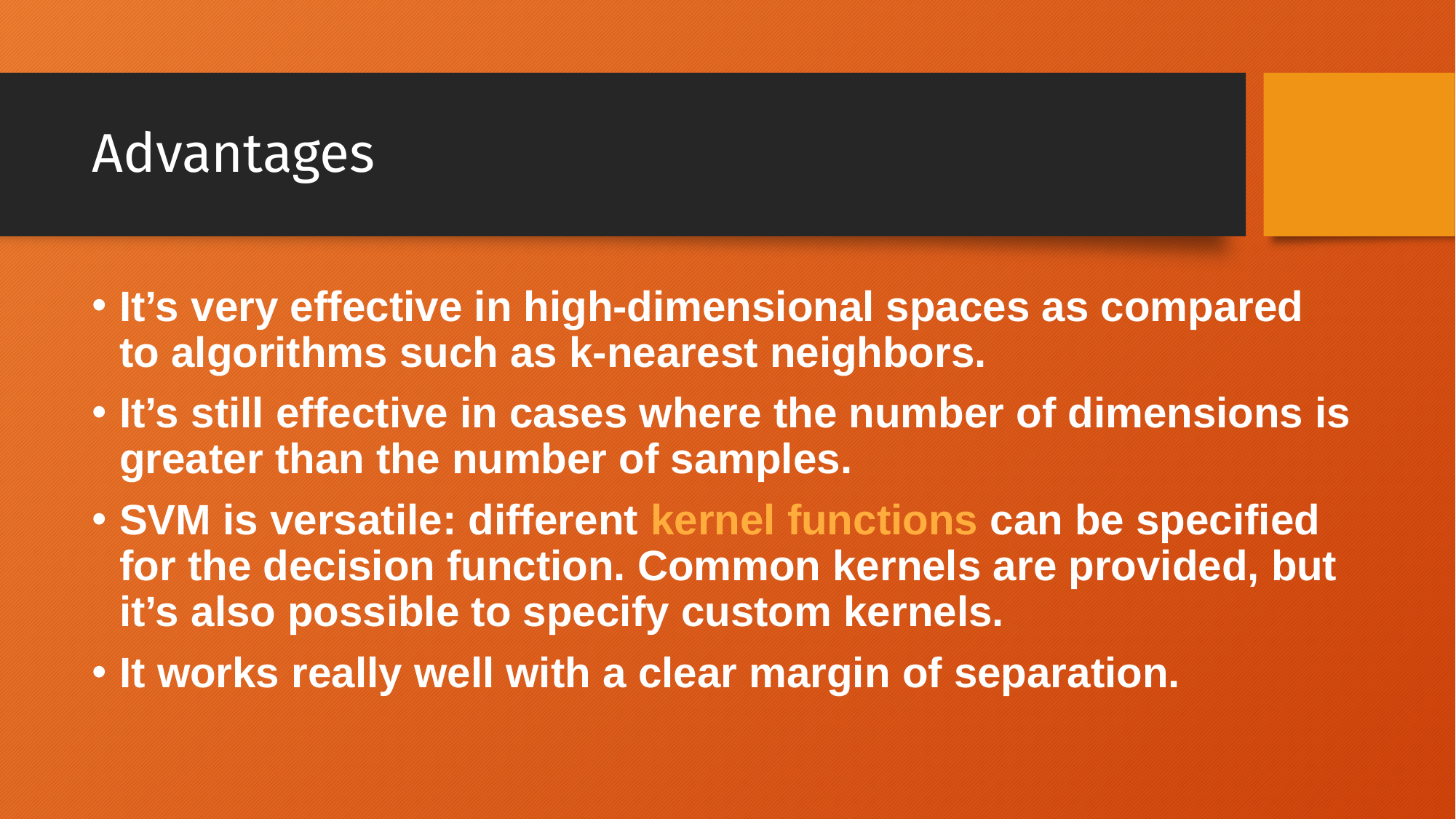

# Advantages
It’s very effective in high-dimensional spaces as compared to algorithms such as k-nearest neighbors.
It’s still effective in cases where the number of dimensions is greater than the number of samples.
SVM is versatile: different kernel functions can be specified for the decision function. Common kernels are provided, but it’s also possible to specify custom kernels.
It works really well with a clear margin of separation.